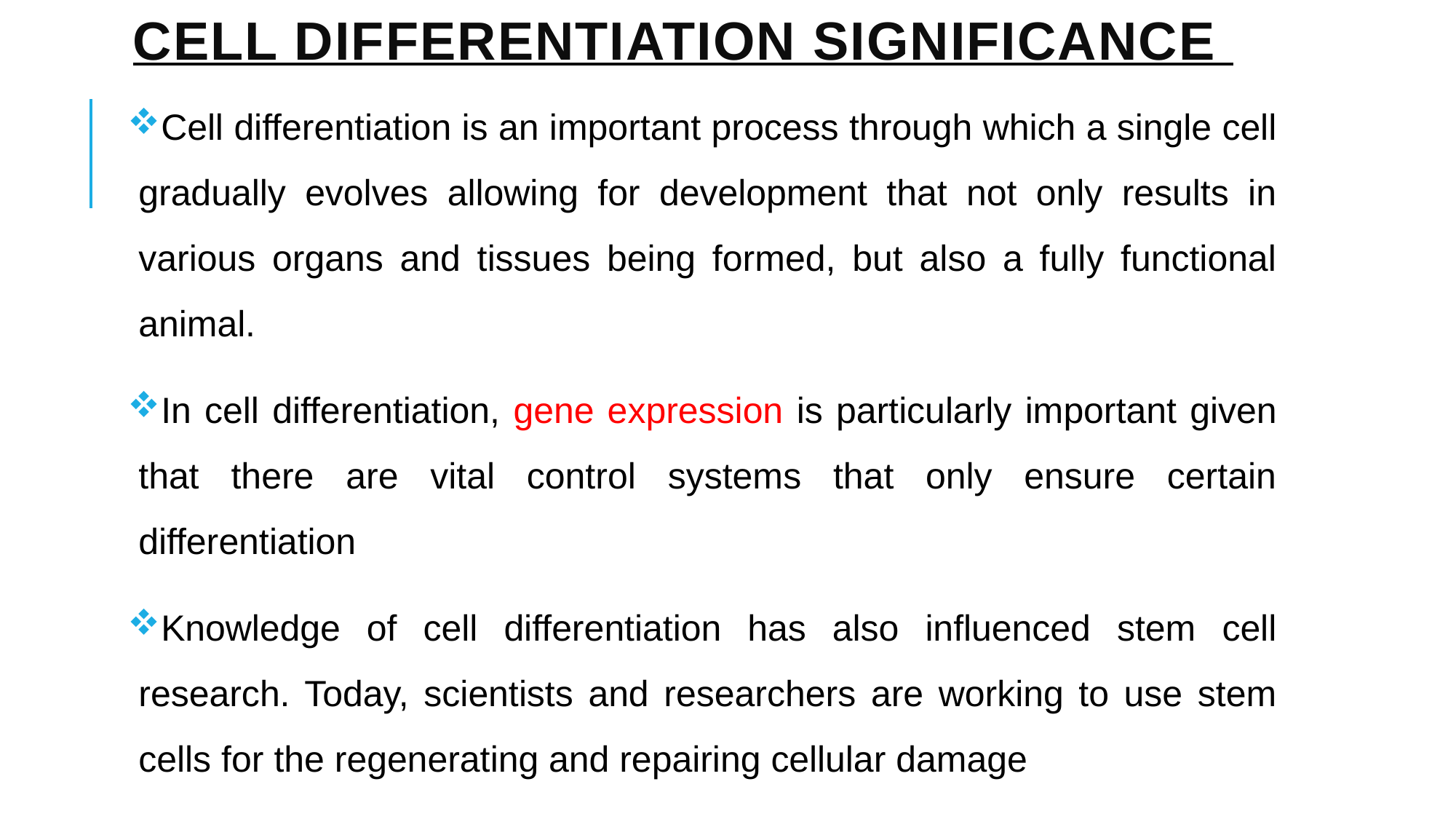

# Cell Differentiation Significance
Cell differentiation is an important process through which a single cell gradually evolves allowing for development that not only results in various organs and tissues being formed, but also a fully functional animal.
In cell differentiation, gene expression is particularly important given that there are vital control systems that only ensure certain differentiation
Knowledge of cell differentiation has also influenced stem cell research. Today, scientists and researchers are working to use stem cells for the regenerating and repairing cellular damage
Stem cells can continue differentiating into a number of specialized cells to renew and repair the tissue